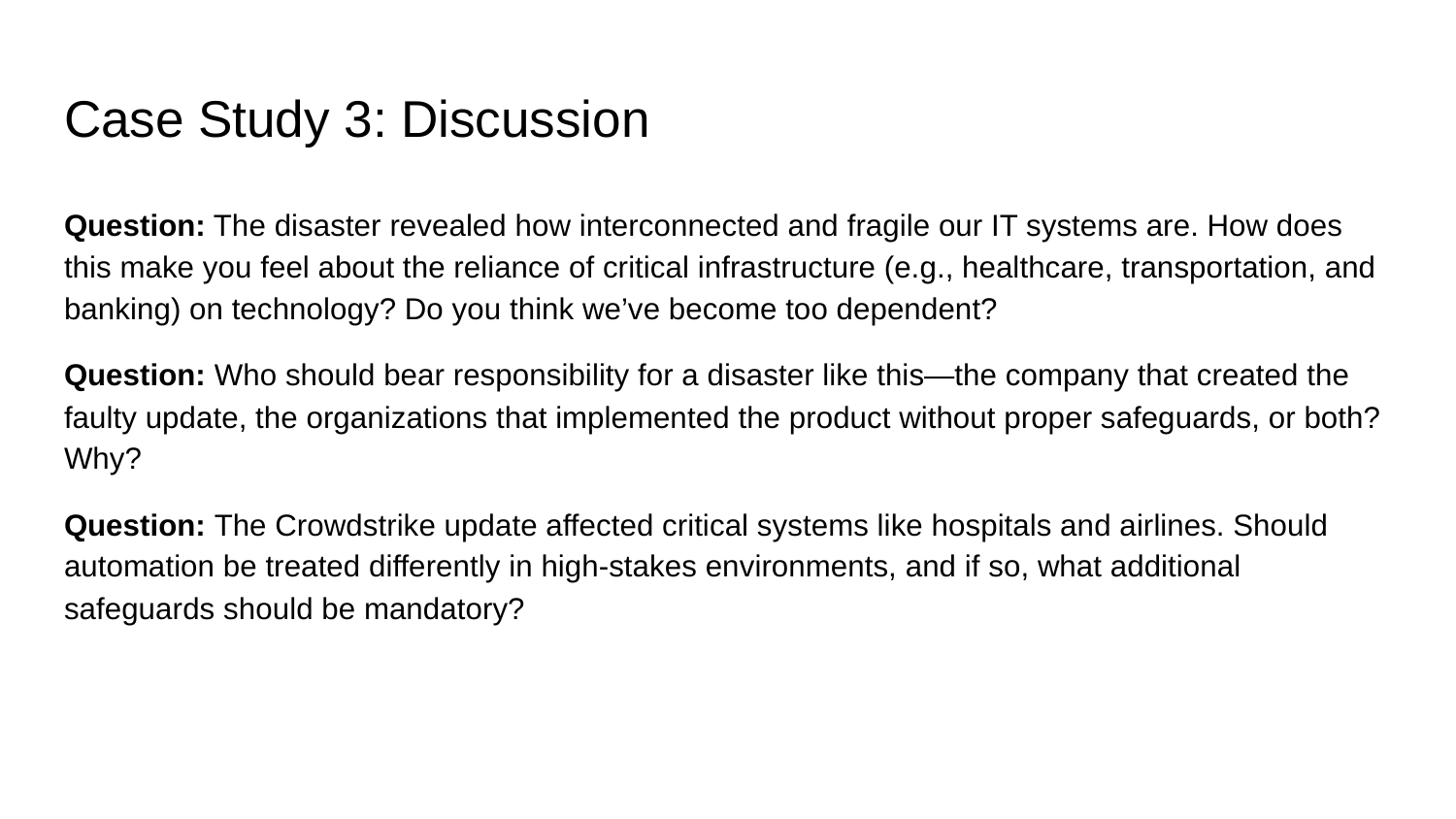

# Case Study 3: Discussion
Question: The disaster revealed how interconnected and fragile our IT systems are. How does this make you feel about the reliance of critical infrastructure (e.g., healthcare, transportation, and banking) on technology? Do you think we’ve become too dependent?
Question: Who should bear responsibility for a disaster like this—the company that created the faulty update, the organizations that implemented the product without proper safeguards, or both? Why?
Question: The Crowdstrike update affected critical systems like hospitals and airlines. Should automation be treated differently in high-stakes environments, and if so, what additional safeguards should be mandatory?